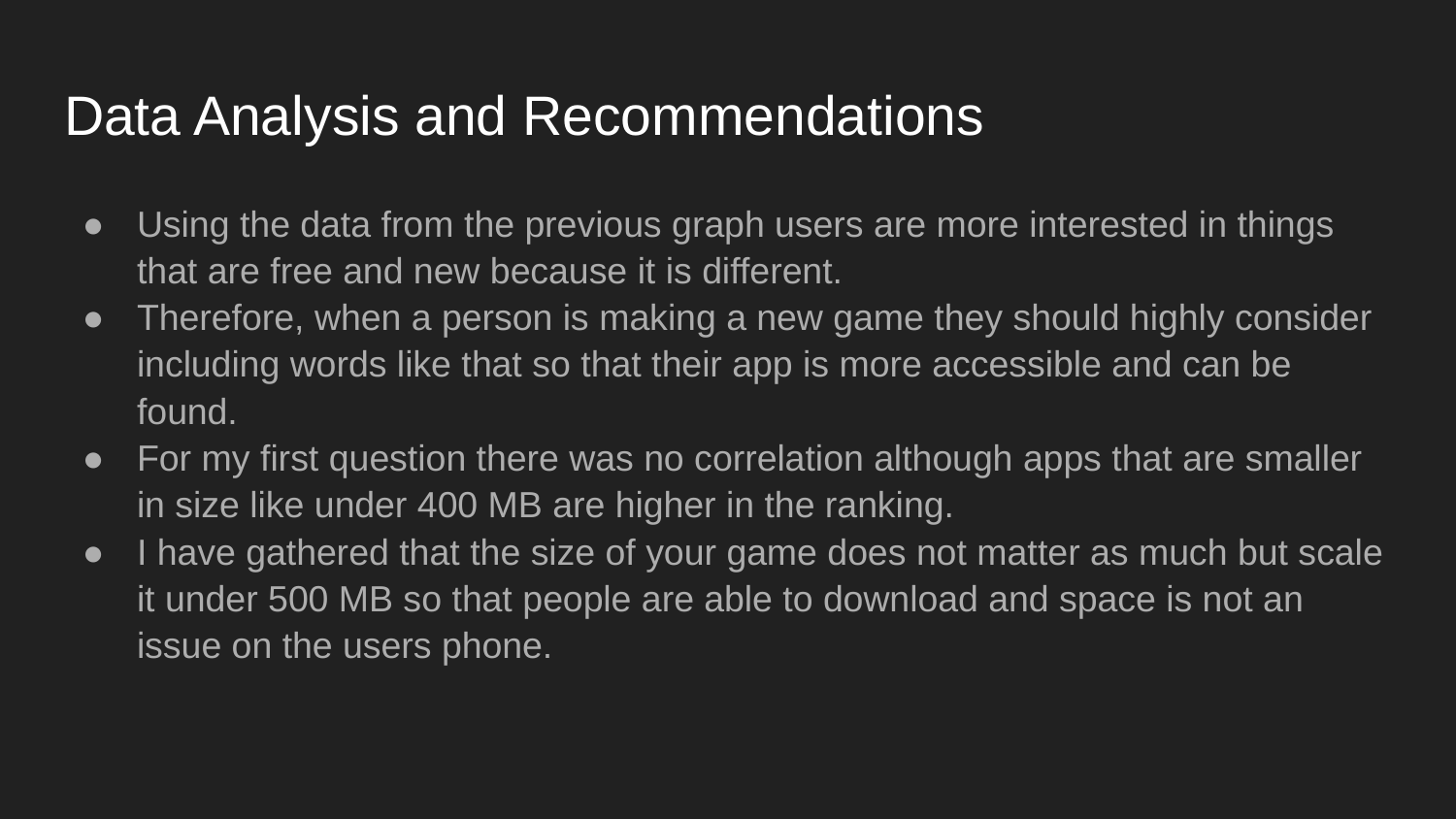

# Data Analysis and Recommendations
Using the data from the previous graph users are more interested in things that are free and new because it is different.
Therefore, when a person is making a new game they should highly consider including words like that so that their app is more accessible and can be found.
For my first question there was no correlation although apps that are smaller in size like under 400 MB are higher in the ranking.
I have gathered that the size of your game does not matter as much but scale it under 500 MB so that people are able to download and space is not an issue on the users phone.